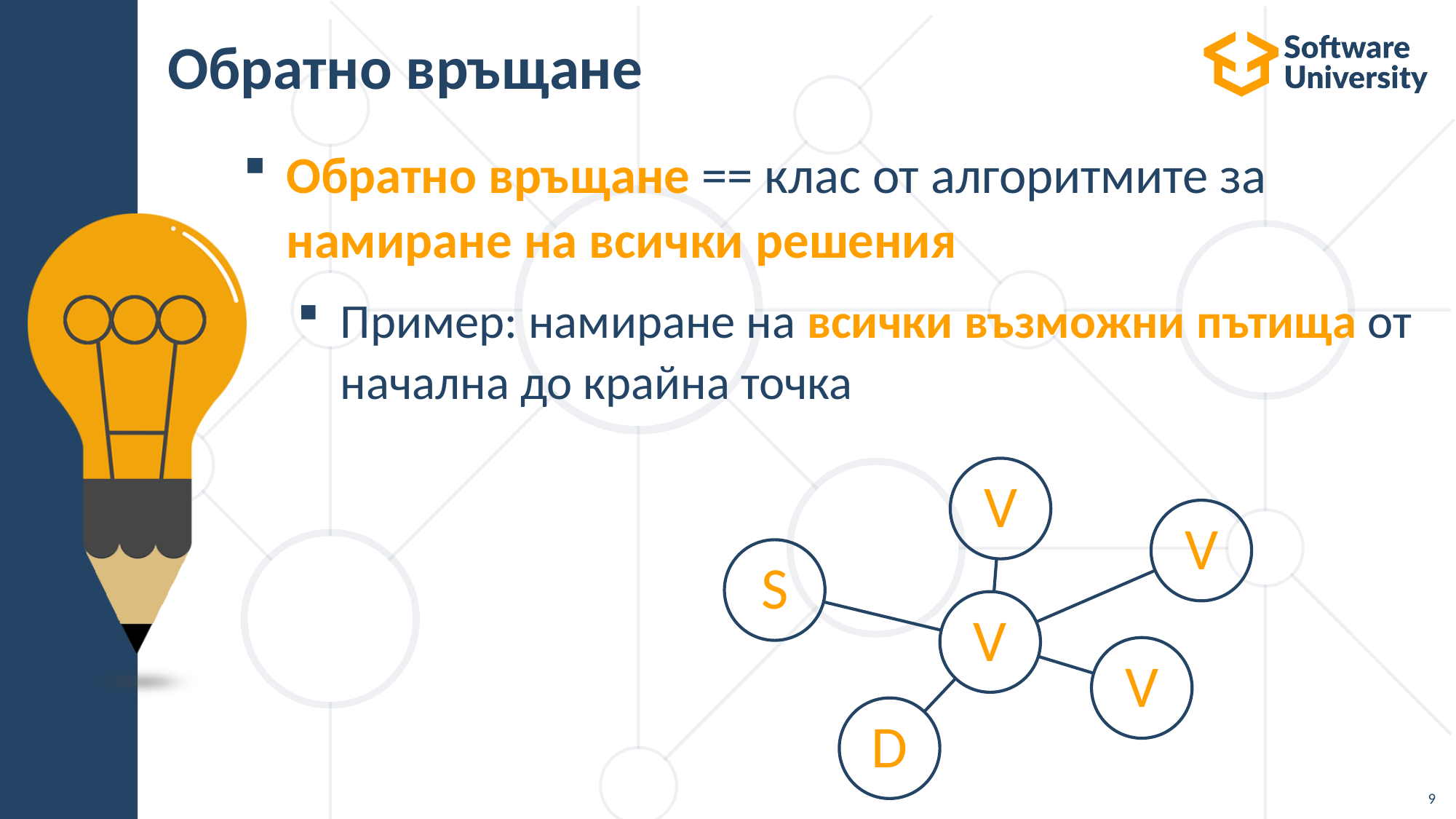

# Обратно връщане
Обратно връщане == клас от алгоритмите за намиране на всички решения
Пример: намиране на всички възможни пътища от начална до крайна точка
V

V

V

V

D

S
9